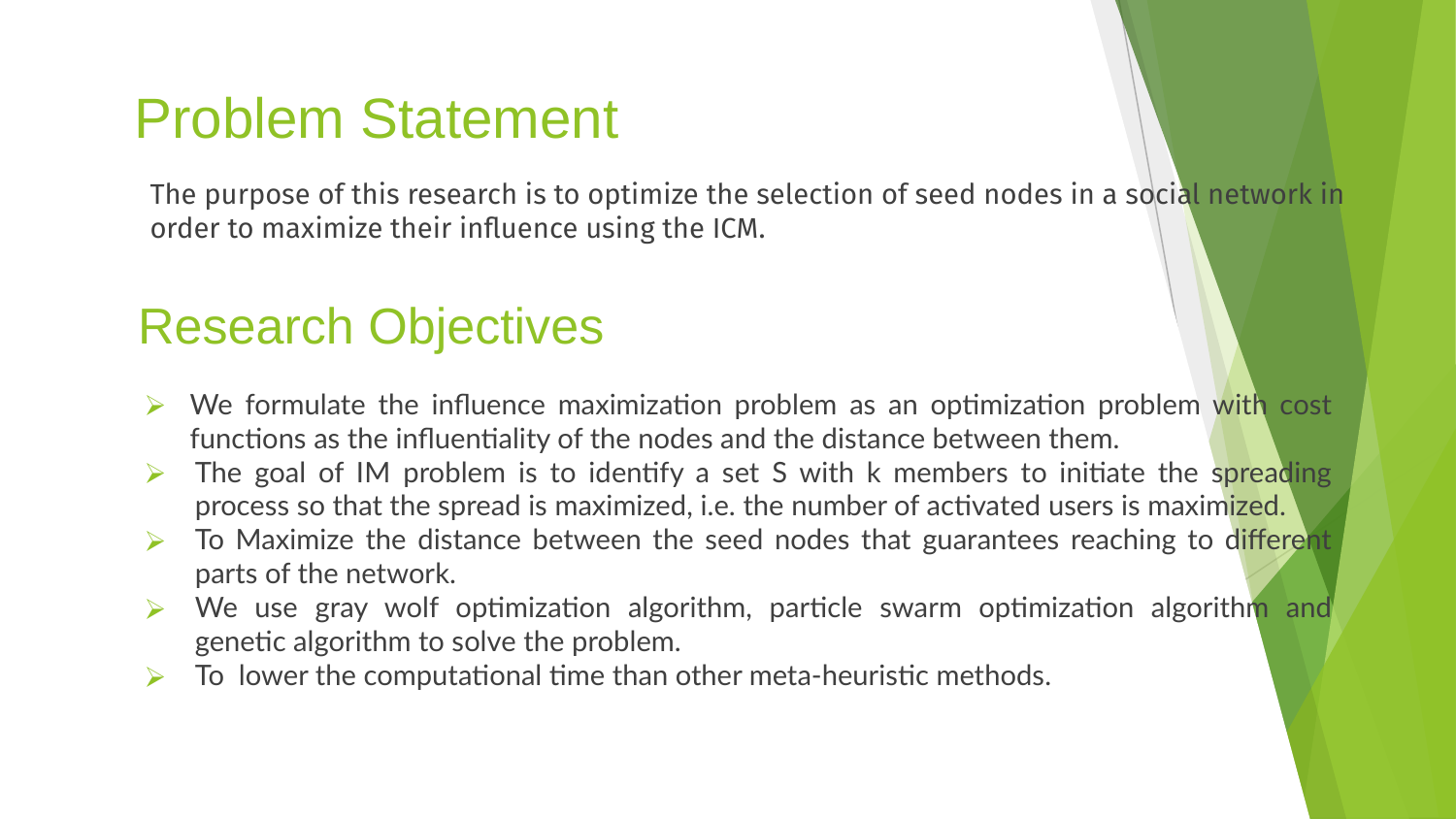

# Problem Statement

The purpose of this research is to optimize the selection of seed nodes in a social network in order to maximize their influence using the ICM.
Research Objectives

We formulate the influence maximization problem as an optimization problem with cost functions as the influentiality of the nodes and the distance between them.
The goal of IM problem is to identify a set S with k members to initiate the spreading process so that the spread is maximized, i.e. the number of activated users is maximized.
To Maximize the distance between the seed nodes that guarantees reaching to different parts of the network.
We use gray wolf optimization algorithm, particle swarm optimization algorithm and genetic algorithm to solve the problem.
To  lower the computational time than other meta-heuristic methods.